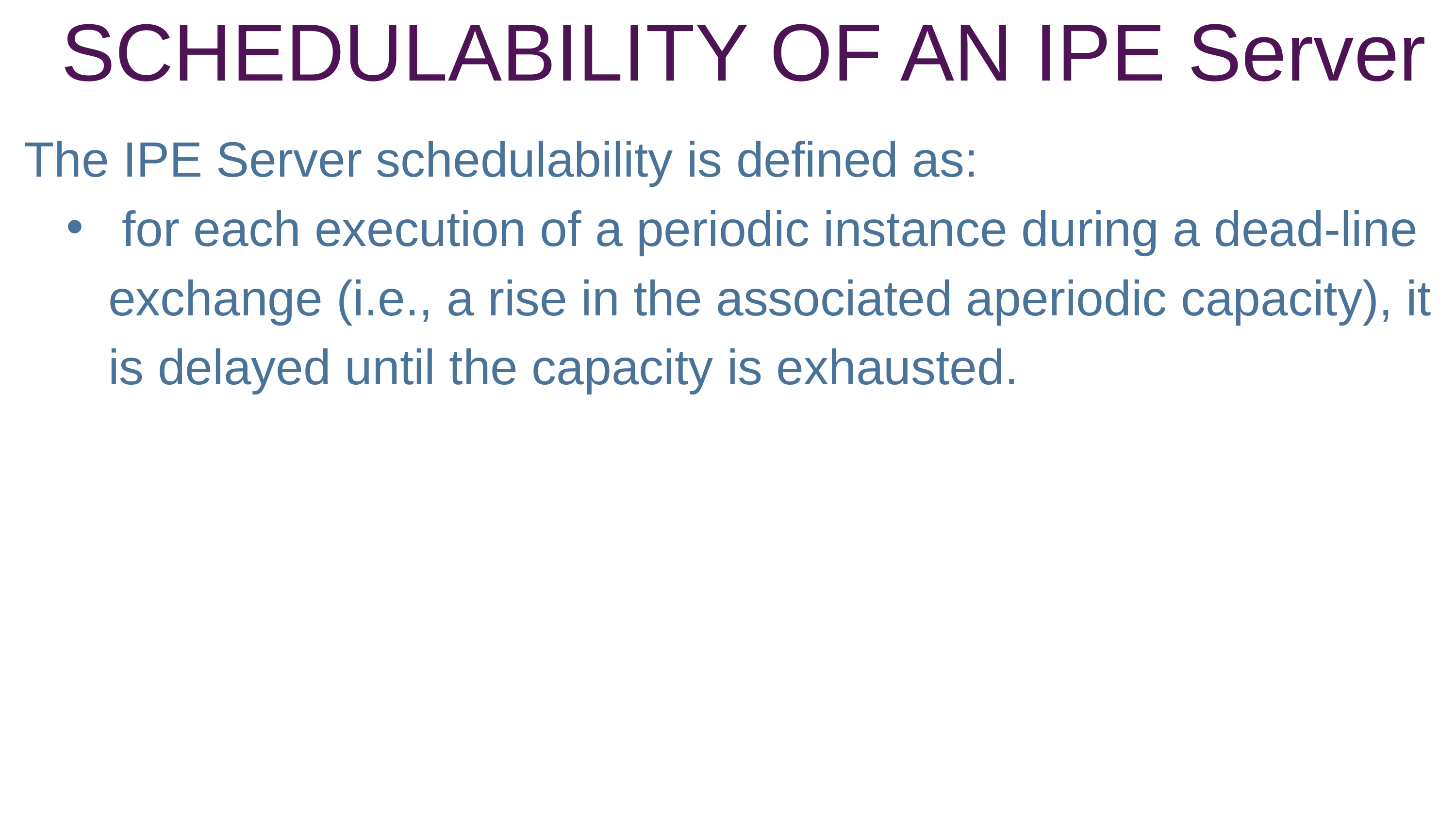

SCHEDULABILITY OF AN IPE Server
The IPE Server schedulability is defined as:
 for each execution of a periodic instance during a dead-line exchange (i.e., a rise in the associated aperiodic capacity), it is delayed until the capacity is exhausted.